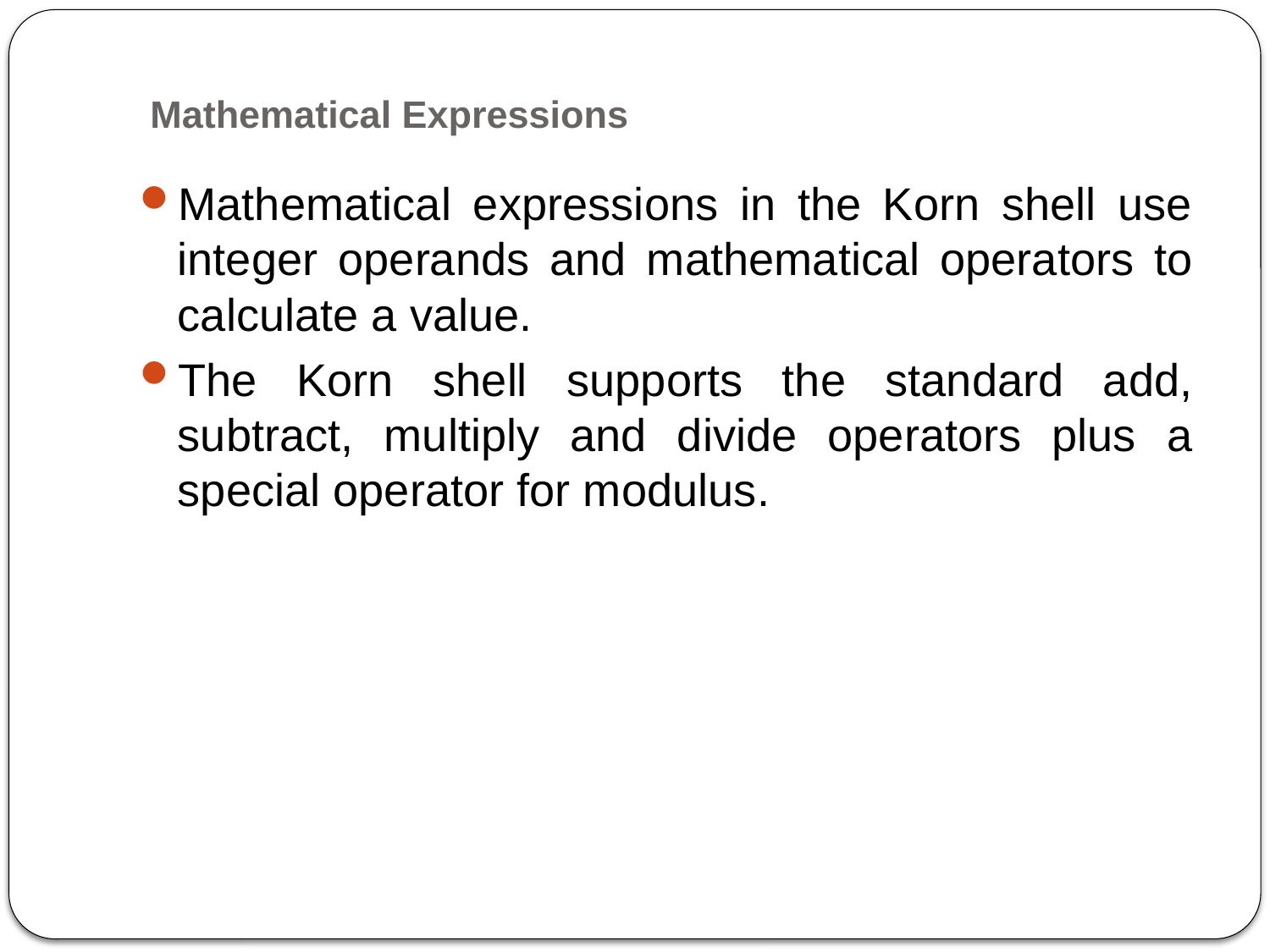

# Mathematical Expressions
Mathematical expressions in the Korn shell use integer operands and mathematical operators to calculate a value.
The Korn shell supports the standard add, subtract, multiply and divide operators plus a special operator for modulus.